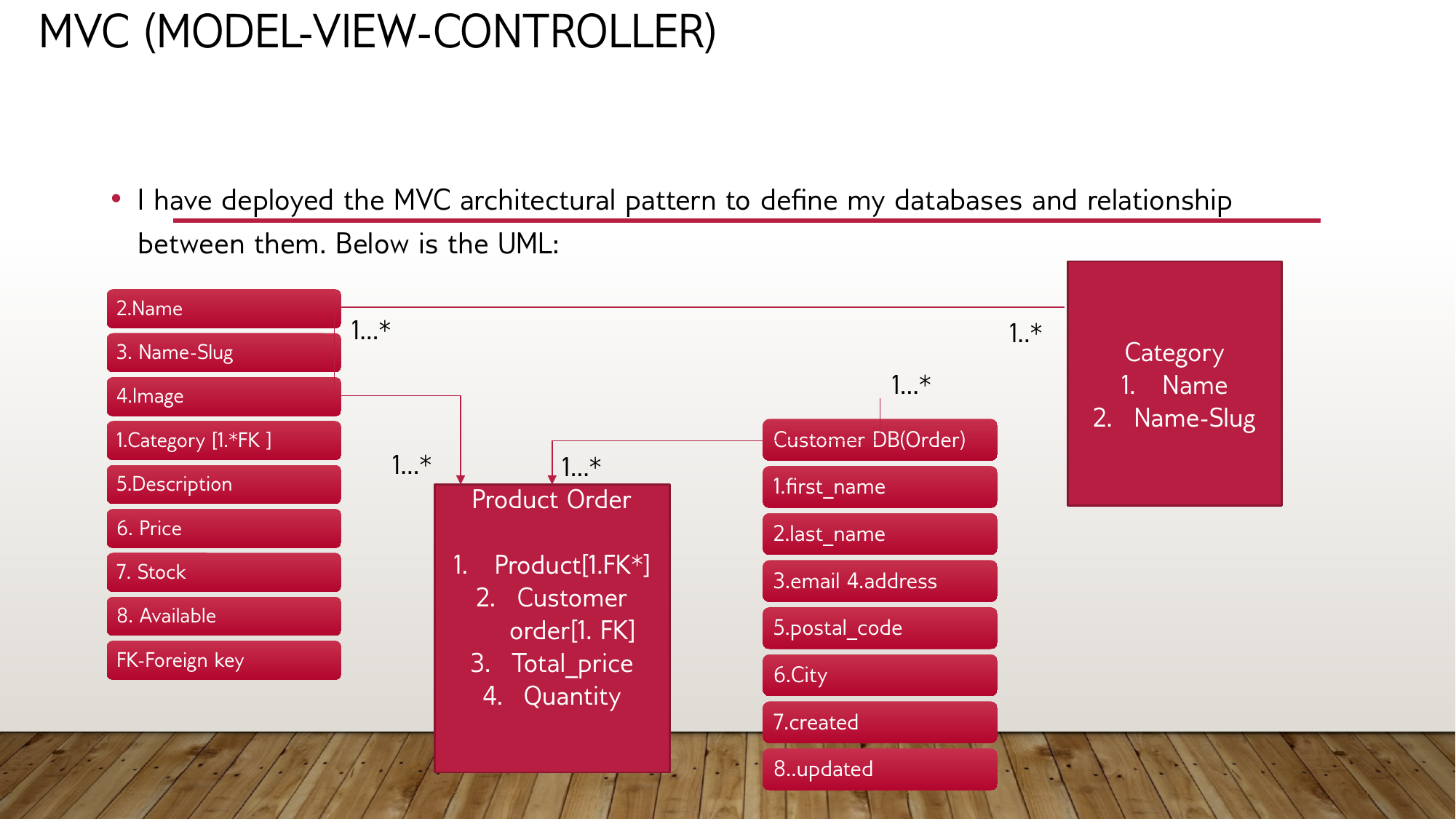

# MVC (Model-View-Controller)
I have deployed the MVC architectural pattern to define my databases and relationship between them. Below is the UML:
Category
Name
Name-Slug
2.Name
3. Name-Slug
4.Image
1.Category [1.*FK ]
5.Description
6. Price
7. Stock
8. Available
FK-Foreign key
1…*
1..*
1…*
Customer DB(Order)
1.first_name
2.last_name
3.email 4.address
5.postal_code
6.City
7.created
8..updated
1…*
1…*
Product Order

Product[1.FK*]
Customer order[1. FK]
Total_price
Quantity